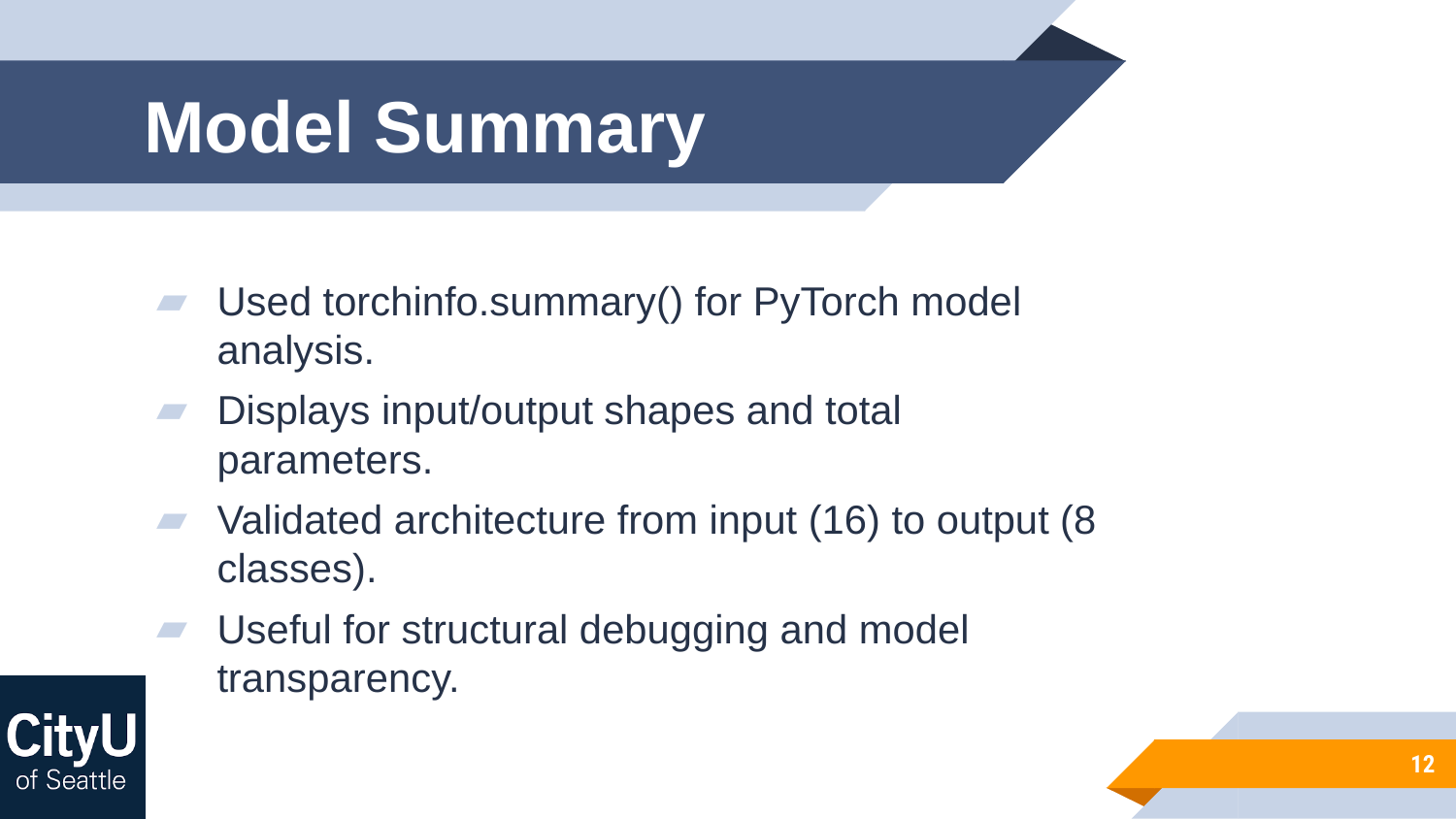

# Model Summary
Used torchinfo.summary() for PyTorch model analysis.
Displays input/output shapes and total parameters.
Validated architecture from input (16) to output (8 classes).
Useful for structural debugging and model transparency.
12